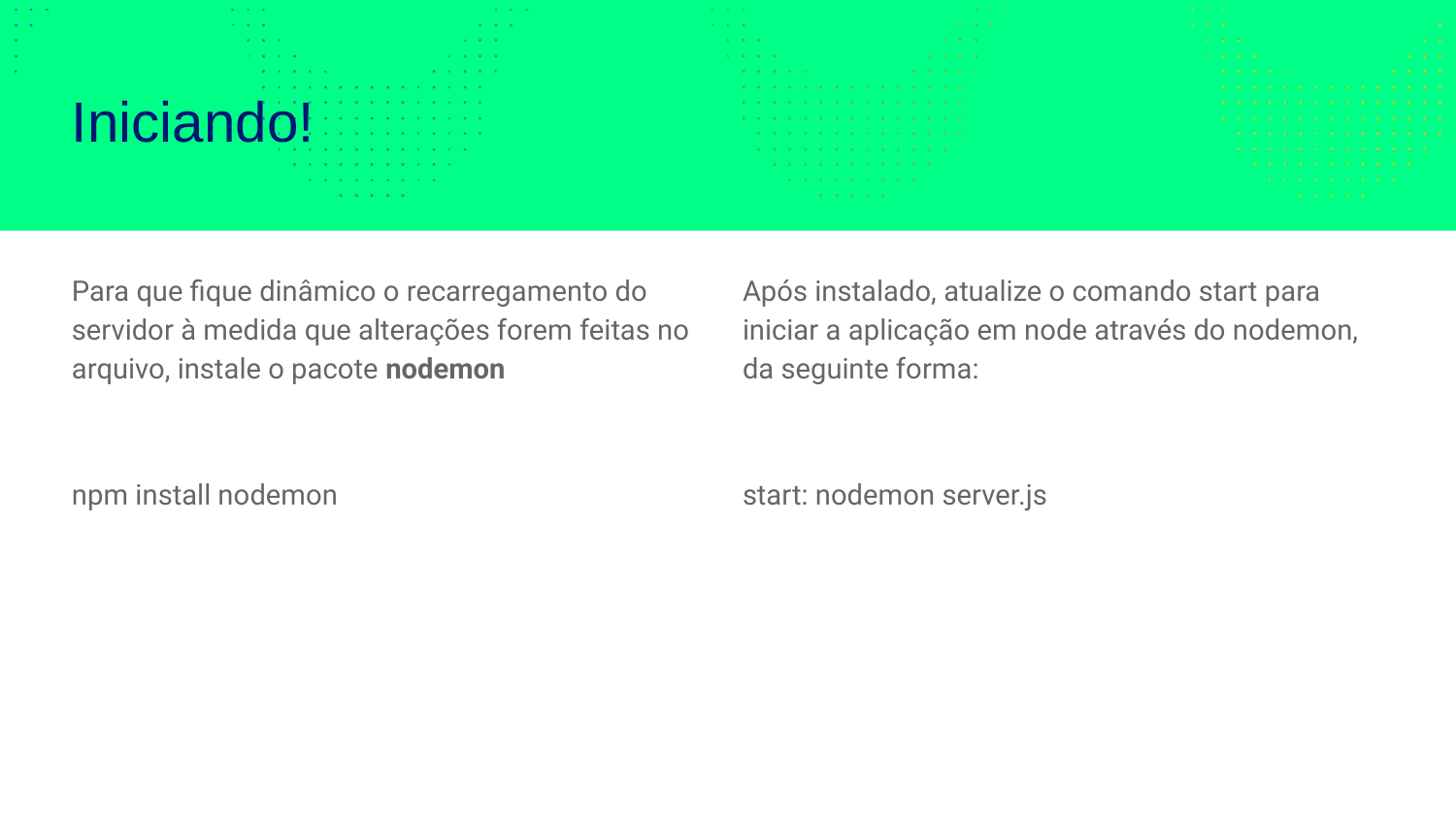

# Iniciando!
Para que fique dinâmico o recarregamento do servidor à medida que alterações forem feitas no arquivo, instale o pacote nodemon

npm install nodemon

Após instalado, atualize o comando start para iniciar a aplicação em node através do nodemon, da seguinte forma:

start: nodemon server.js